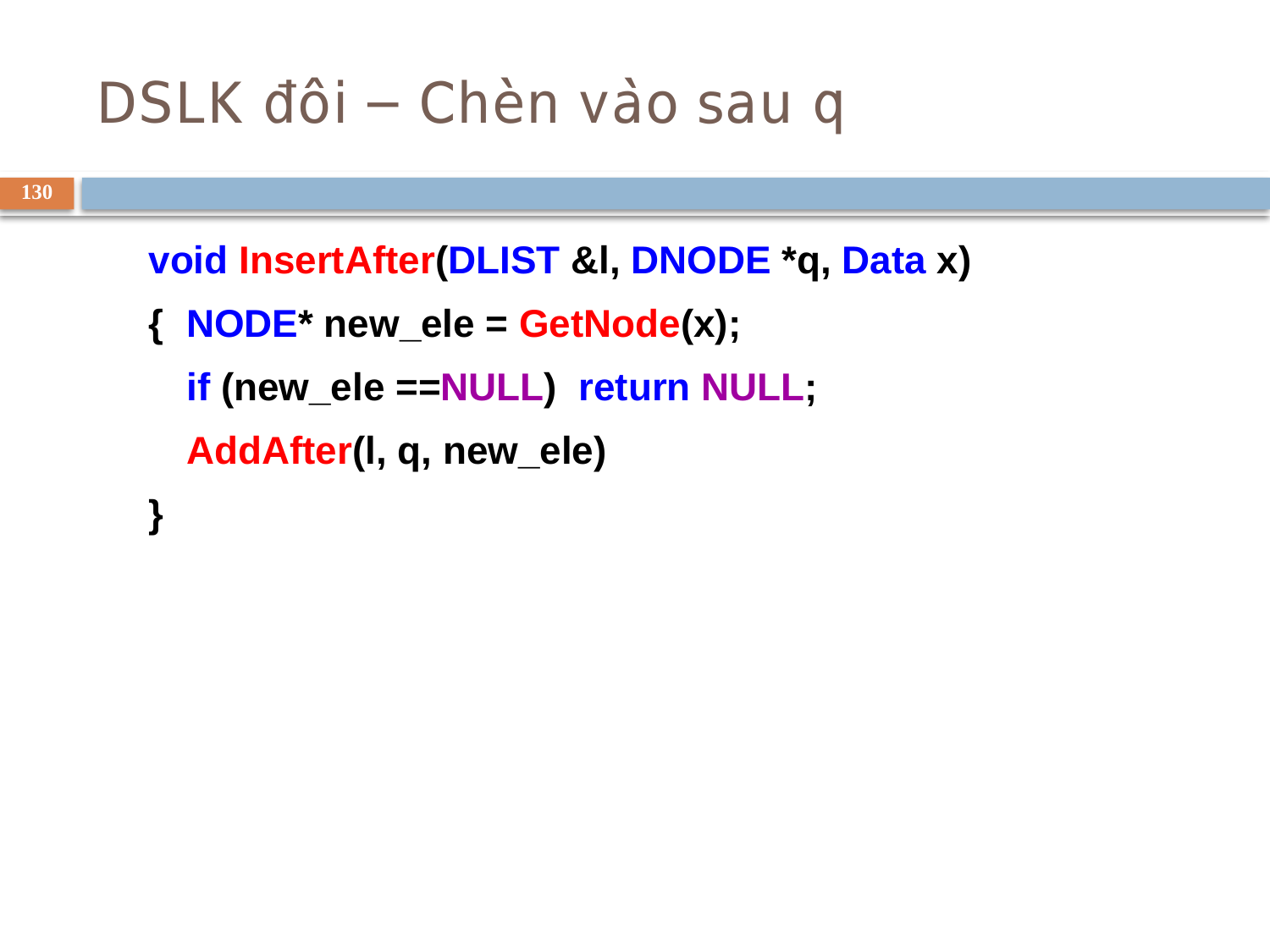

# DSLK đôi – Chèn vào sau q
130
void InsertAfter(DLIST &l, DNODE *q, Data x)
{	NODE* new_ele = GetNode(x);
	if (new_ele ==NULL)  return NULL;
	AddAfter(l, q, new_ele)
}